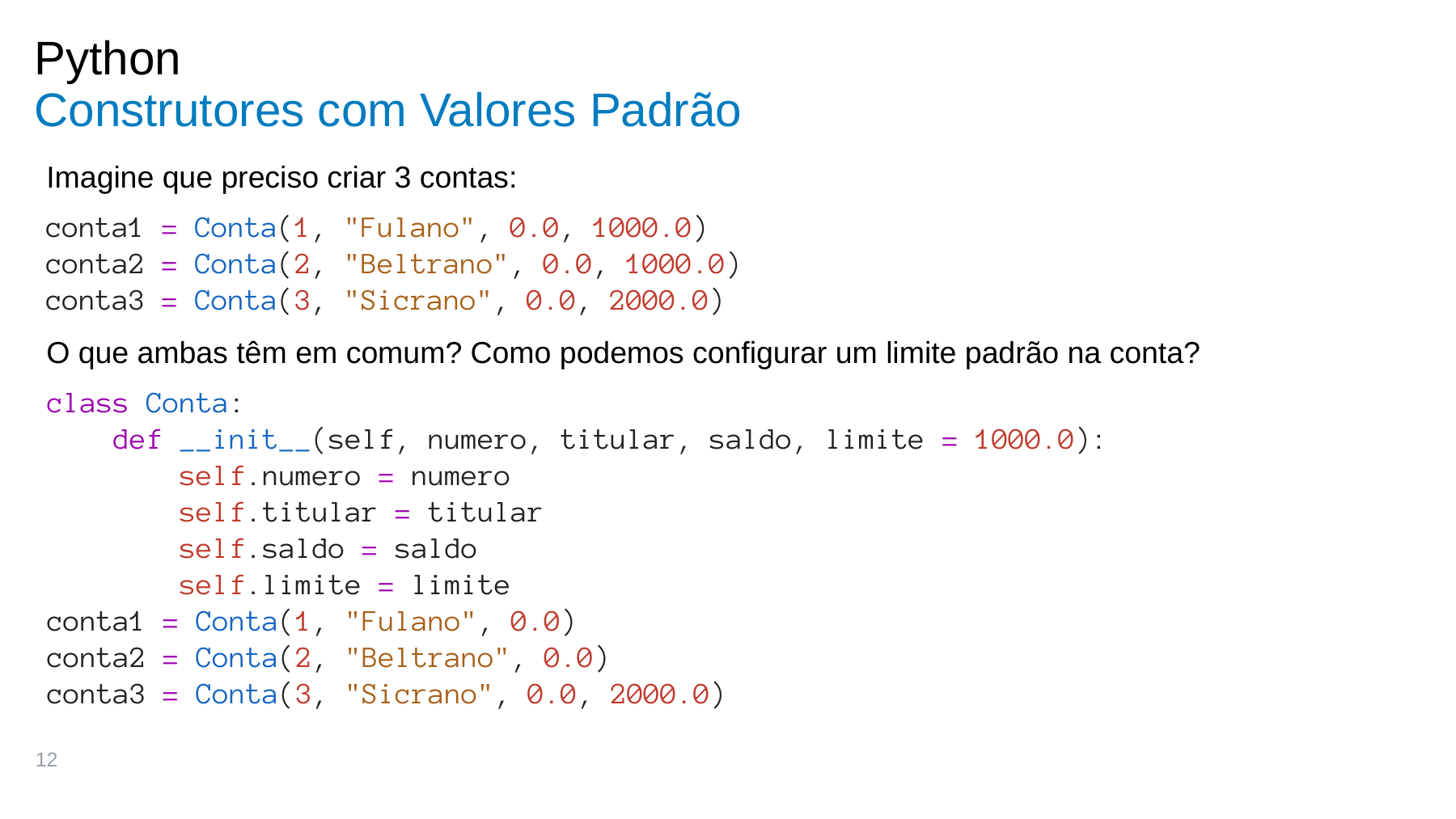

Python
# Construtores com Valores Padrão
Imagine que preciso criar 3 contas:
conta1 = Conta(1, "Fulano", 0.0, 1000.0)
conta2 = Conta(2, "Beltrano", 0.0, 1000.0)
conta3 = Conta(3, "Sicrano", 0.0, 2000.0)
O que ambas têm em comum? Como podemos configurar um limite padrão na conta?
class Conta:
    def __init__(self, numero, titular, saldo, limite = 1000.0):
        self.numero = numero
        self.titular = titular
        self.saldo = saldo
        self.limite = limite
conta1 = Conta(1, "Fulano", 0.0)
conta2 = Conta(2, "Beltrano", 0.0)
conta3 = Conta(3, "Sicrano", 0.0, 2000.0)
12